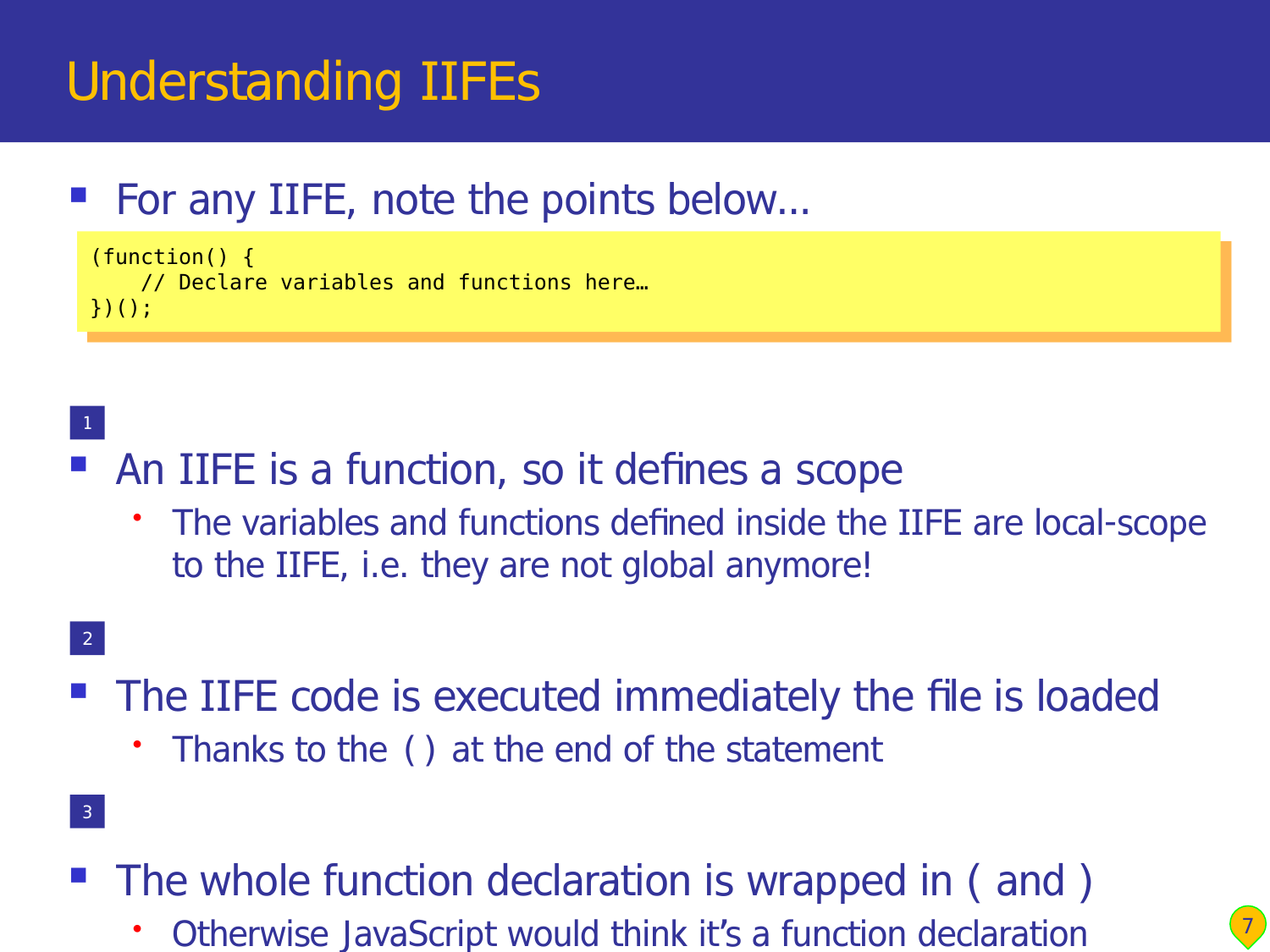

# Understanding IIFEs
For any IIFE, note the points below…

An IIFE is a function, so it defines a scope
The variables and functions defined inside the IIFE are local-scope to the IIFE, i.e. they are not global anymore!

The IIFE code is executed immediately the file is loaded
Thanks to the () at the end of the statement

The whole function declaration is wrapped in ( and )
Otherwise JavaScript would think it’s a function declaration
… and then you'd have to give it a name
(function() {
    // Declare variables and functions here…
})();
1
2
3
7